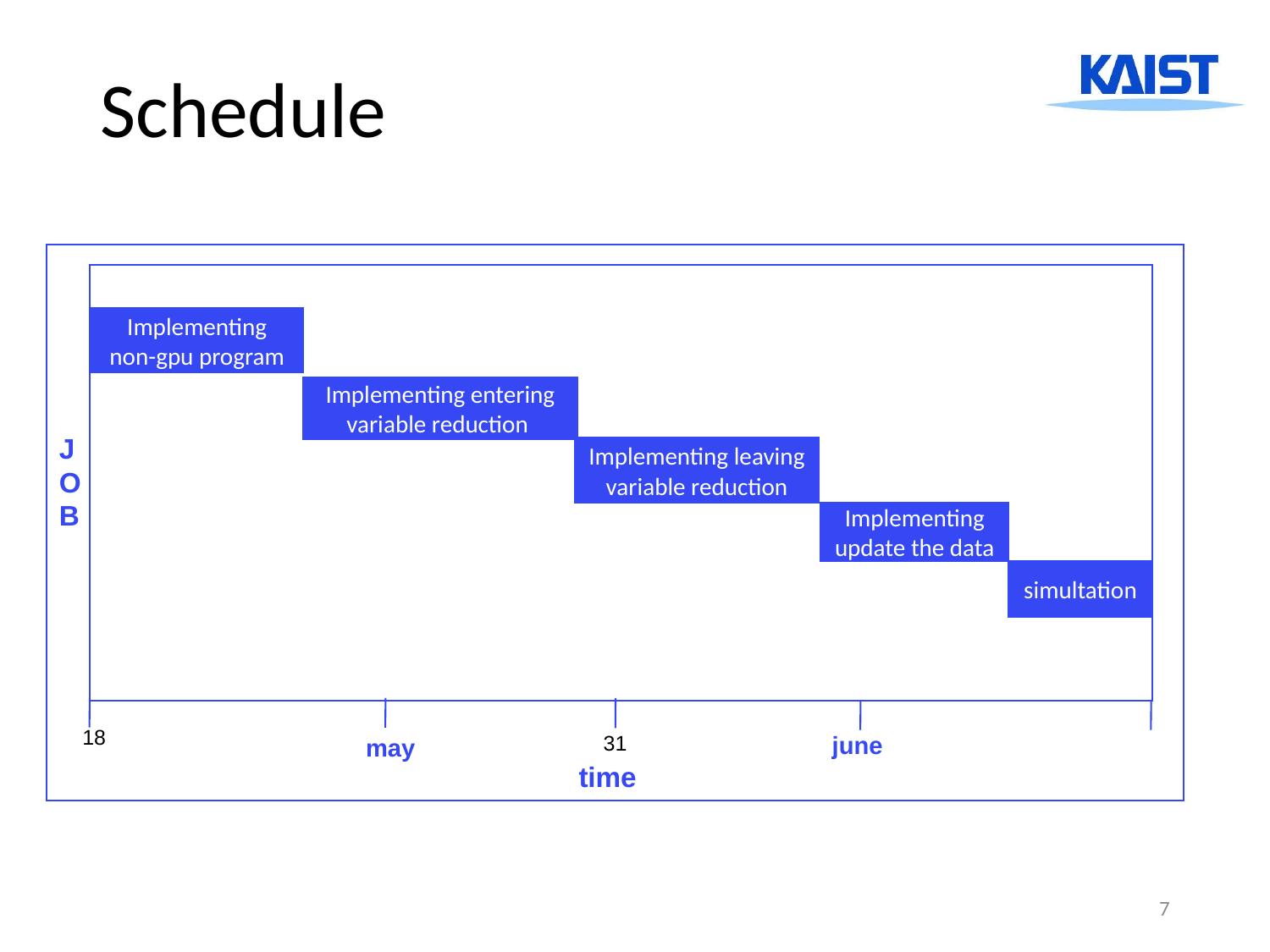

# Schedule

Implementing non-gpu program
Implementing entering variable reduction
J
O
B
Implementing leaving variable reduction
Implementing update the data
simultation
18
31
june
may
time
7